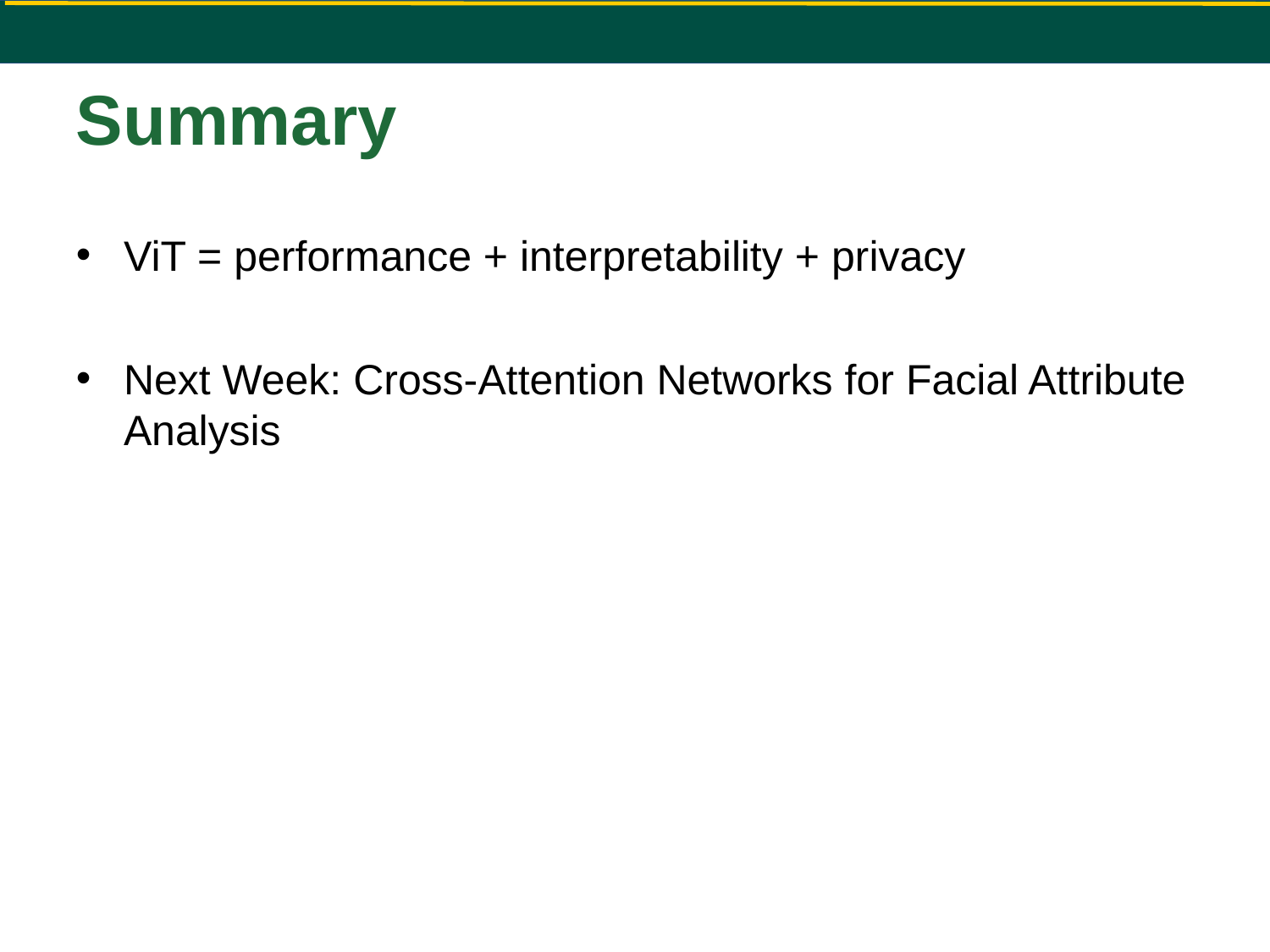

Summary
# ViT = performance + interpretability + privacy

Next Week: Cross-Attention Networks for Facial Attribute Analysis